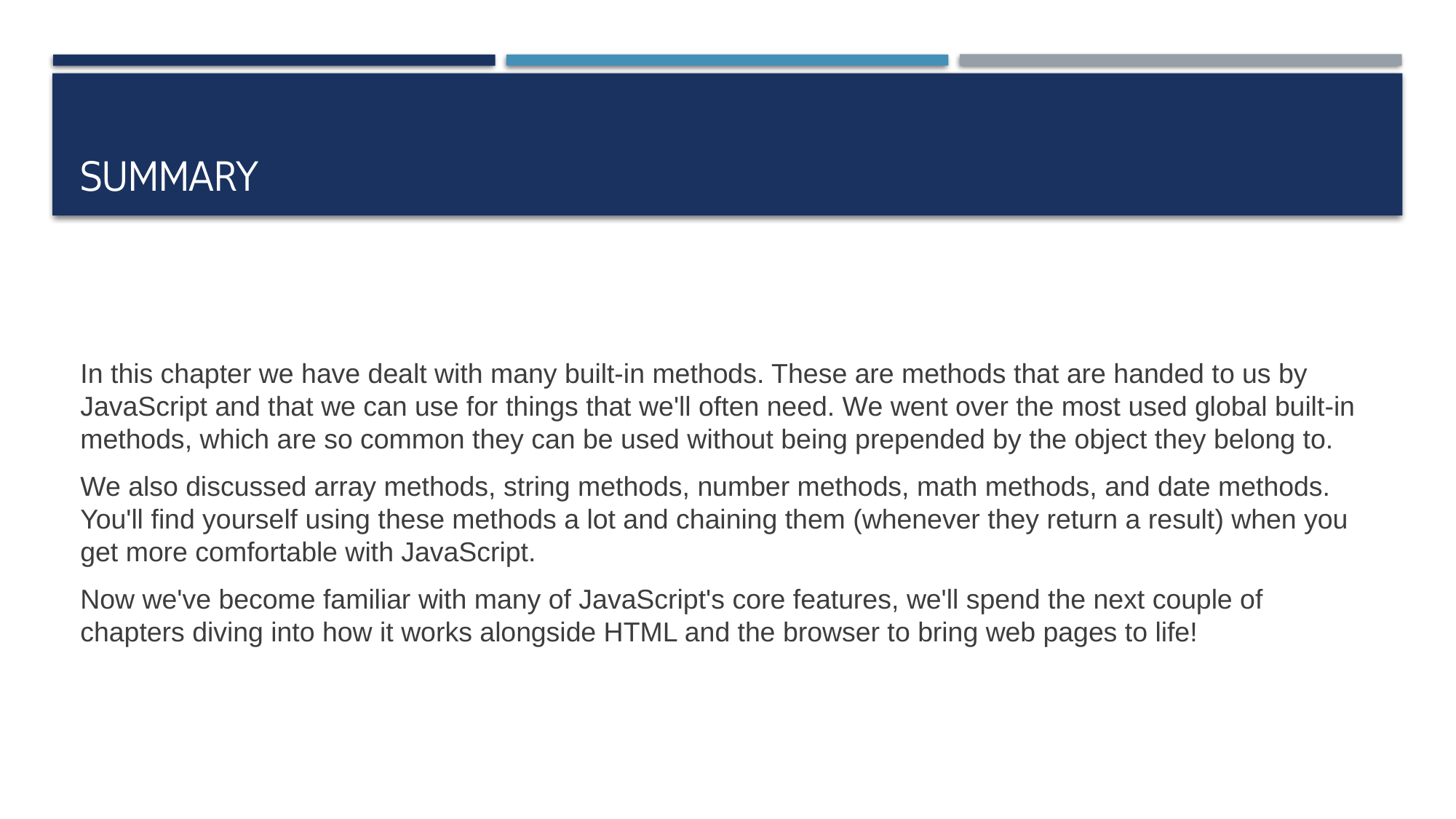

# Summary
In this chapter we have dealt with many built-in methods. These are methods that are handed to us by JavaScript and that we can use for things that we'll often need. We went over the most used global built-in methods, which are so common they can be used without being prepended by the object they belong to.
We also discussed array methods, string methods, number methods, math methods, and date methods. You'll find yourself using these methods a lot and chaining them (whenever they return a result) when you get more comfortable with JavaScript.
Now we've become familiar with many of JavaScript's core features, we'll spend the next couple of chapters diving into how it works alongside HTML and the browser to bring web pages to life!